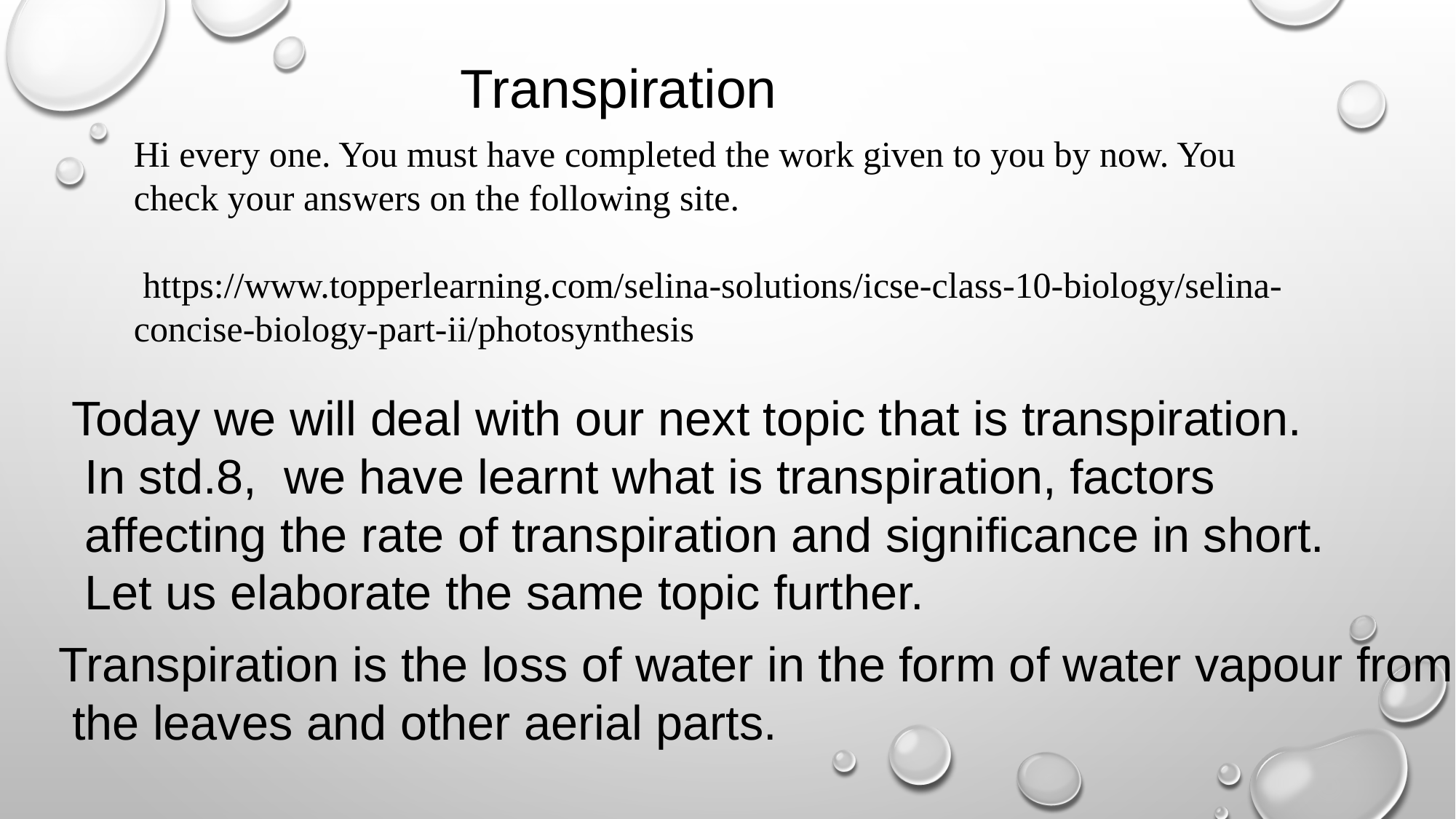

Transpiration
Hi every one. You must have completed the work given to you by now. You check your answers on the following site.

 https://www.topperlearning.com/selina-solutions/icse-class-10-biology/selina-concise-biology-part-ii/photosynthesis
Today we will deal with our next topic that is transpiration.
 In std.8,  we have learnt what is transpiration, factors
 affecting the rate of transpiration and significance in short.
 Let us elaborate the same topic further.
Transpiration is the loss of water in the form of water vapour from
 the leaves and other aerial parts.